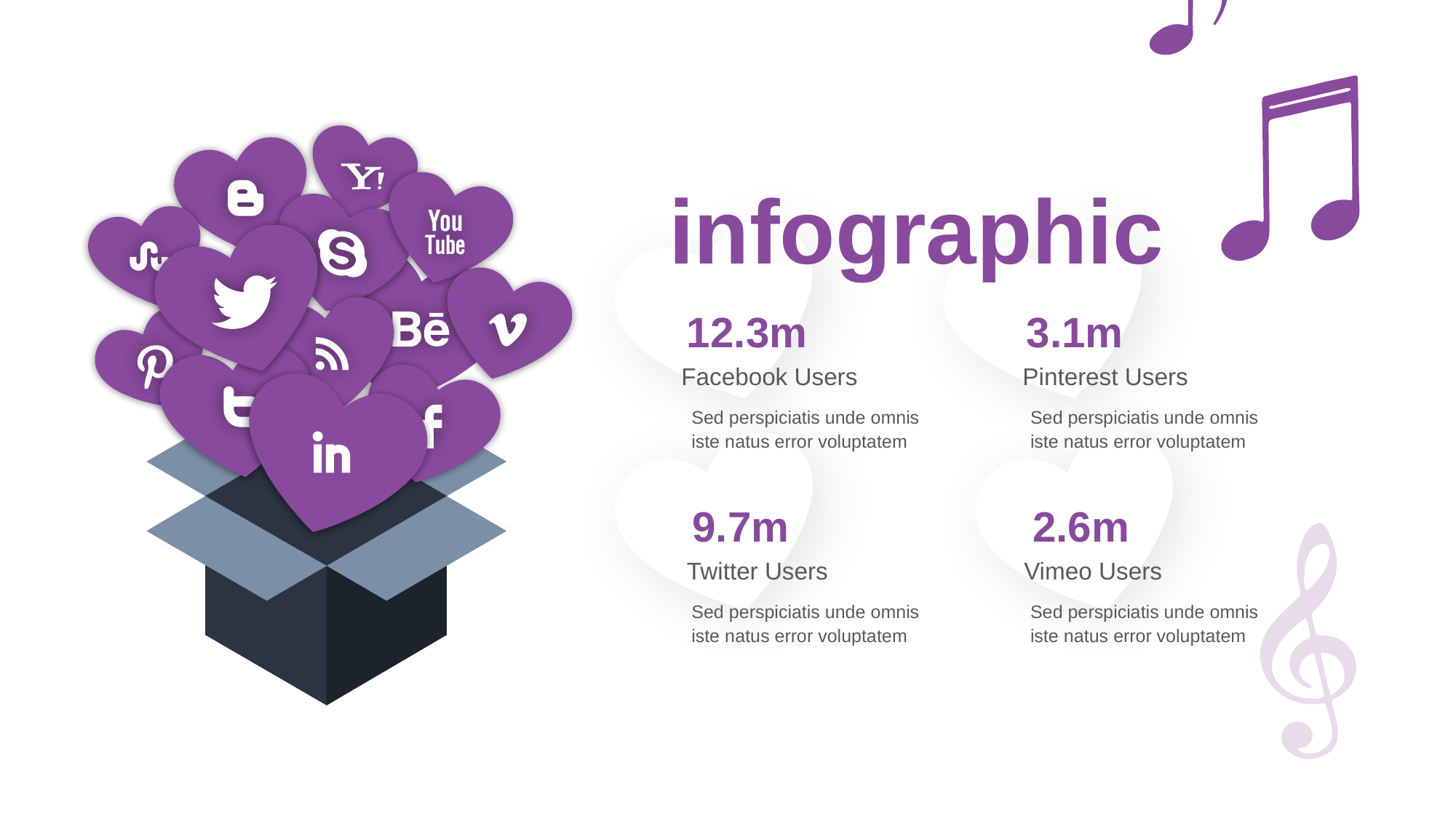

infographic
12.3m
3.1m
Facebook Users
Pinterest Users
Sed perspiciatis unde omnis iste natus error voluptatem
Sed perspiciatis unde omnis iste natus error voluptatem
9.7m
2.6m
Twitter Users
Vimeo Users
Sed perspiciatis unde omnis iste natus error voluptatem
Sed perspiciatis unde omnis iste natus error voluptatem